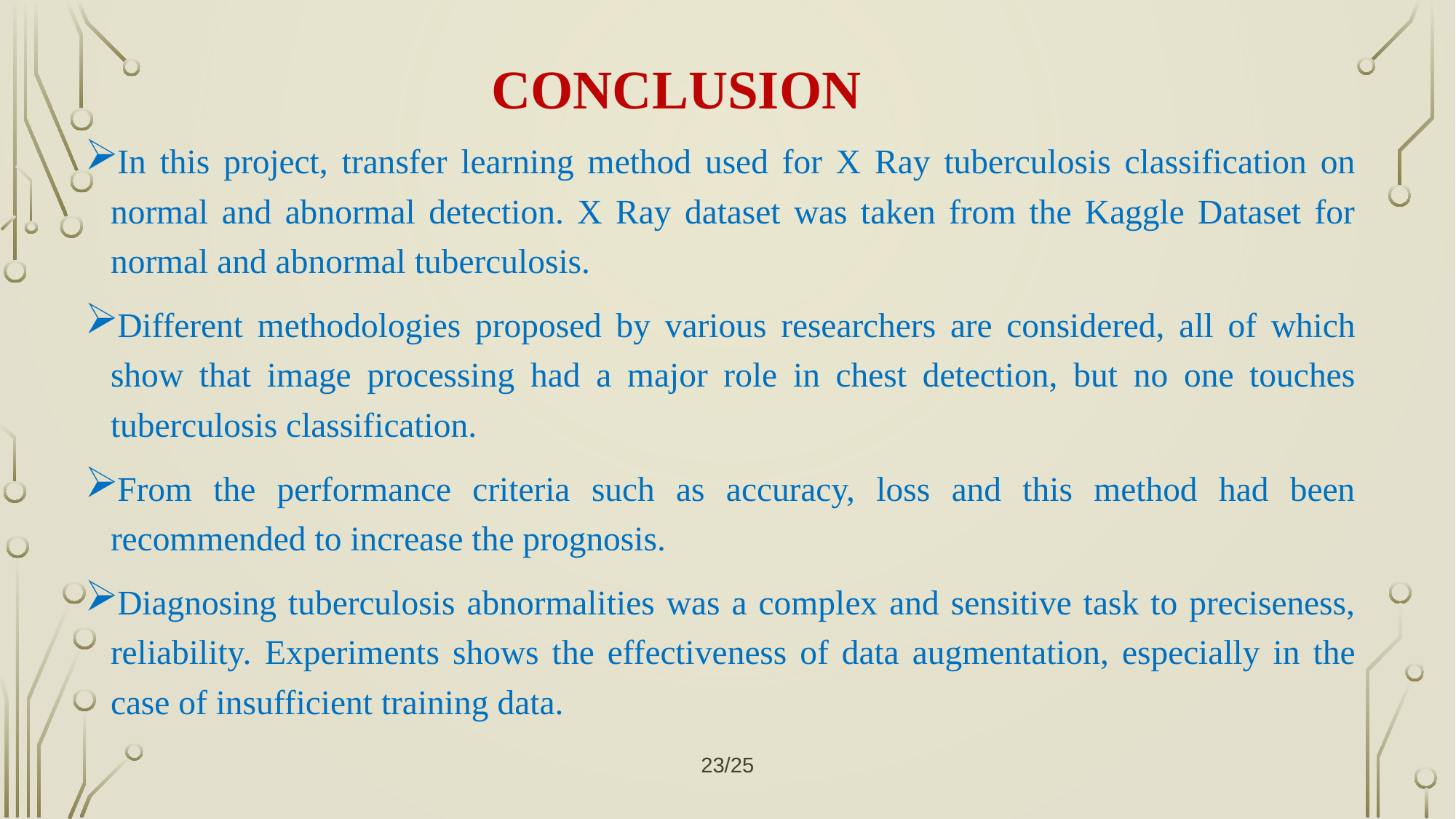

# CONCLUSION
In this project, transfer learning method used for X Ray tuberculosis classification on normal and abnormal detection. X Ray dataset was taken from the Kaggle Dataset for normal and abnormal tuberculosis.
Different methodologies proposed by various researchers are considered, all of which show that image processing had a major role in chest detection, but no one touches tuberculosis classification.
From the performance criteria such as accuracy, loss and this method had been recommended to increase the prognosis.
Diagnosing tuberculosis abnormalities was a complex and sensitive task to preciseness, reliability. Experiments shows the effectiveness of data augmentation, especially in the case of insufficient training data.

23/25